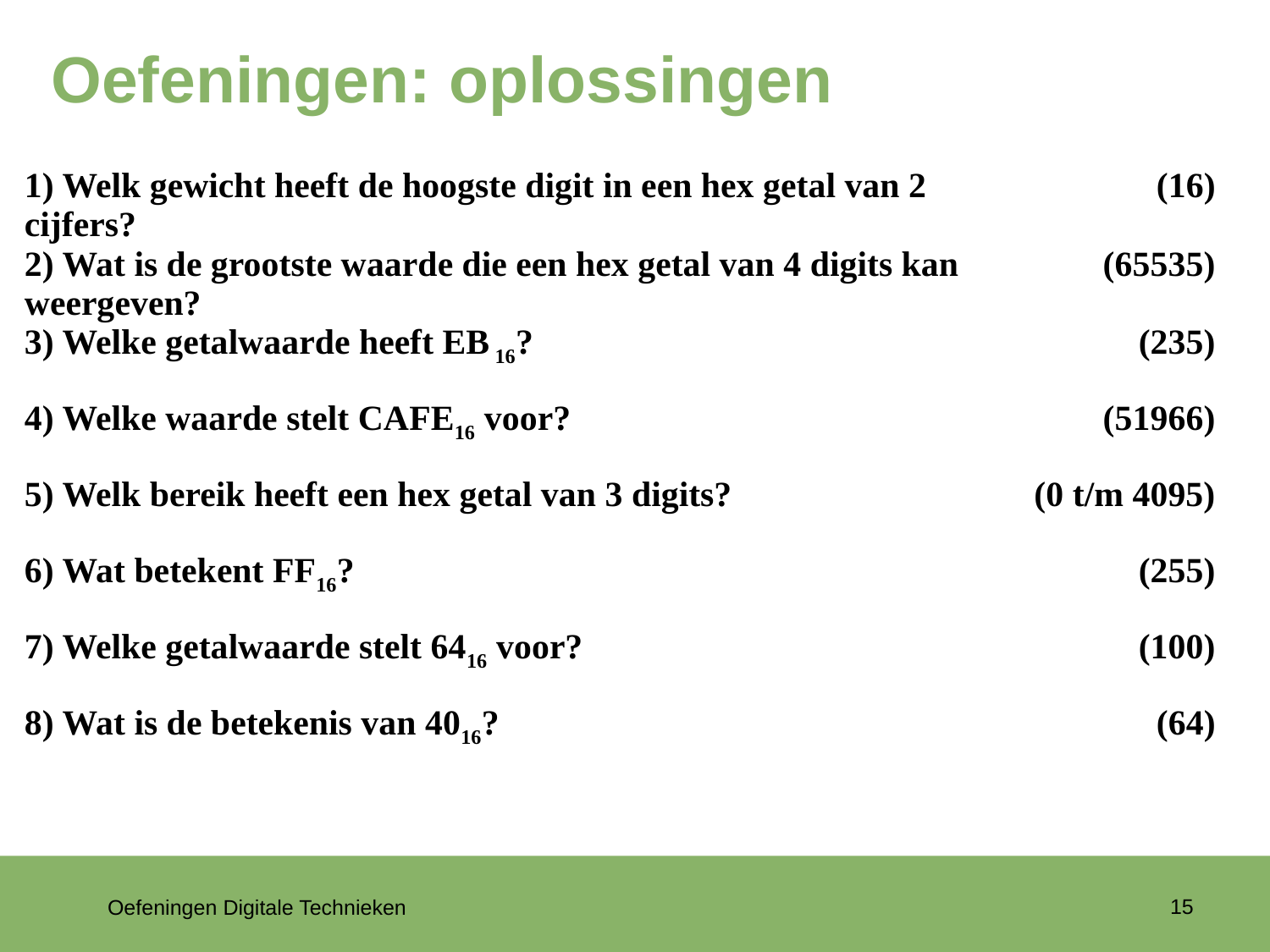

# Oefeningen: oplossingen

| 1) Welk gewicht heeft de hoogste digit in een hex getal van 2 cijfers? | (16) |
| --- | --- |
| 2) Wat is de grootste waarde die een hex getal van 4 digits kan weergeven? | (65535) |
| 3) Welke getalwaarde heeft EB 16? | (235) |
| 4) Welke waarde stelt CAFE16 voor? | (51966) |
| 5) Welk bereik heeft een hex getal van 3 digits? | (0 t/m 4095) |
| 6) Wat betekent FF16? | (255) |
| 7) Welke getalwaarde stelt 6416 voor? | (100) |
| 8) Wat is de betekenis van 4016? | (64) |
15
Oefeningen Digitale Technieken